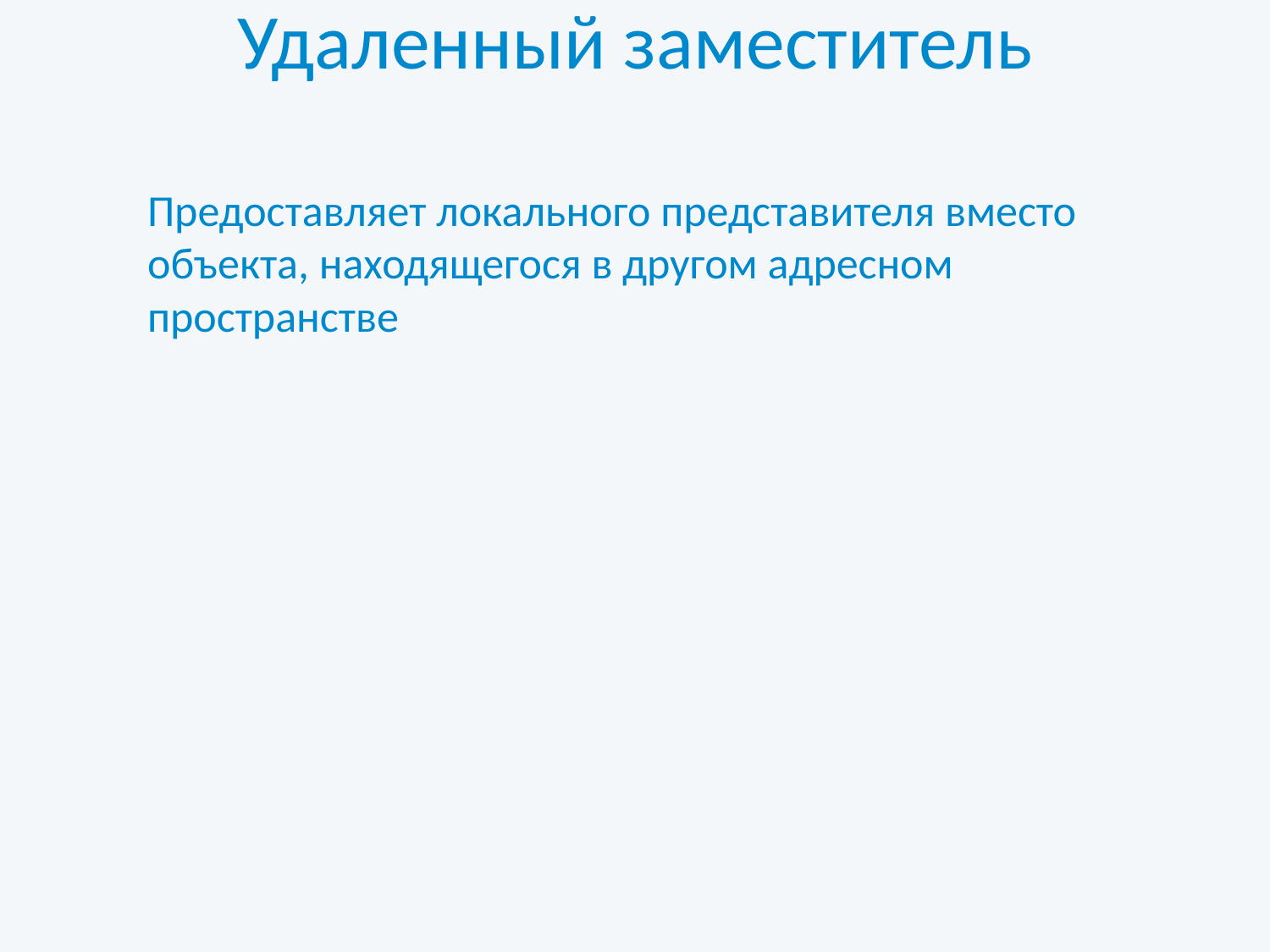

Удаленный заместитель
Предоставляет локального представителя вместо объекта, находящегося в другом адресном пространстве